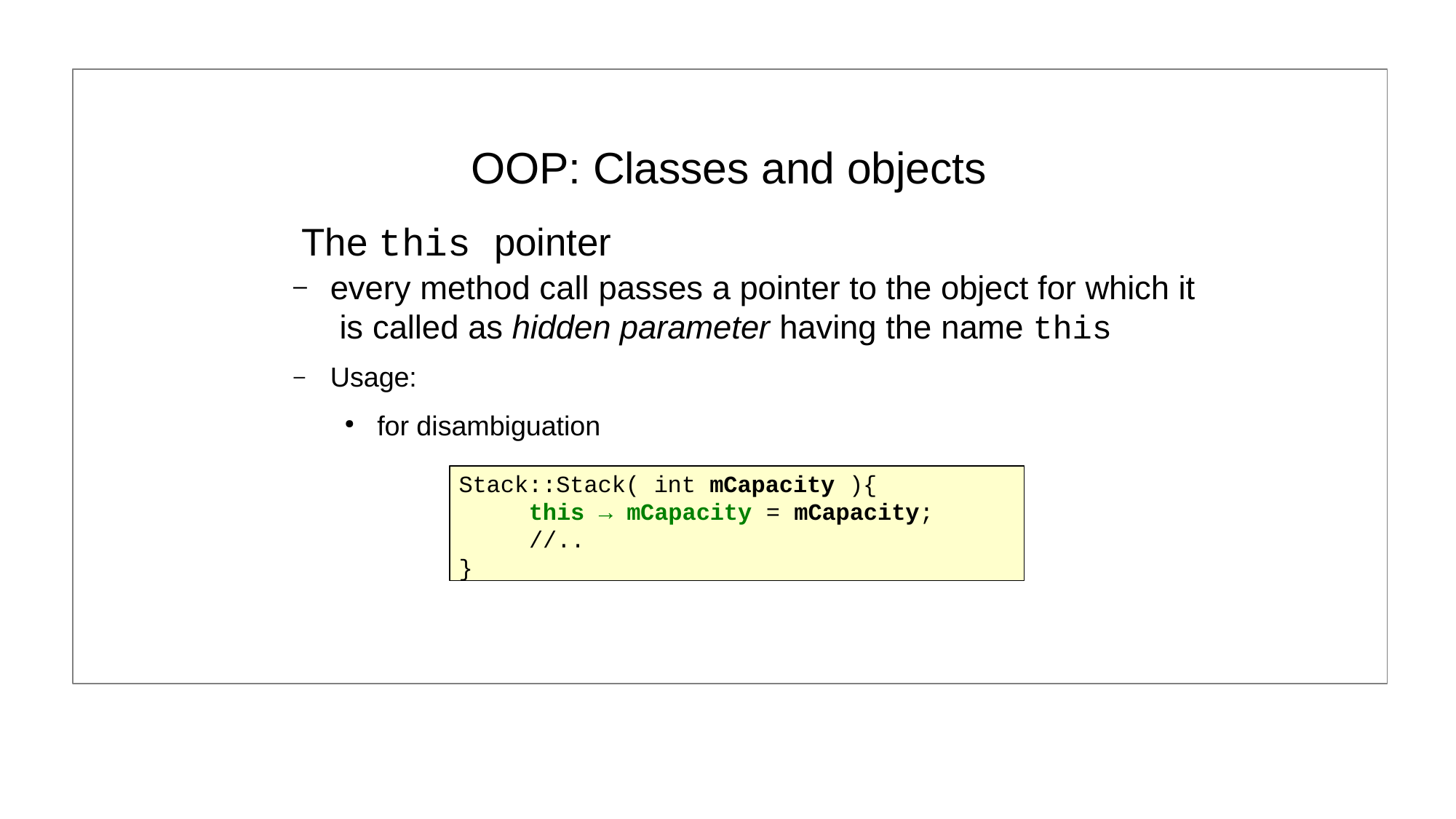

# OOP: Classes and objects
The this pointer
every method call passes a pointer to the object for which it  is called as hidden parameter having the name this
Usage:
for disambiguation
Stack::Stack( int mCapacity ){
this → mCapacity = mCapacity;
//..
}